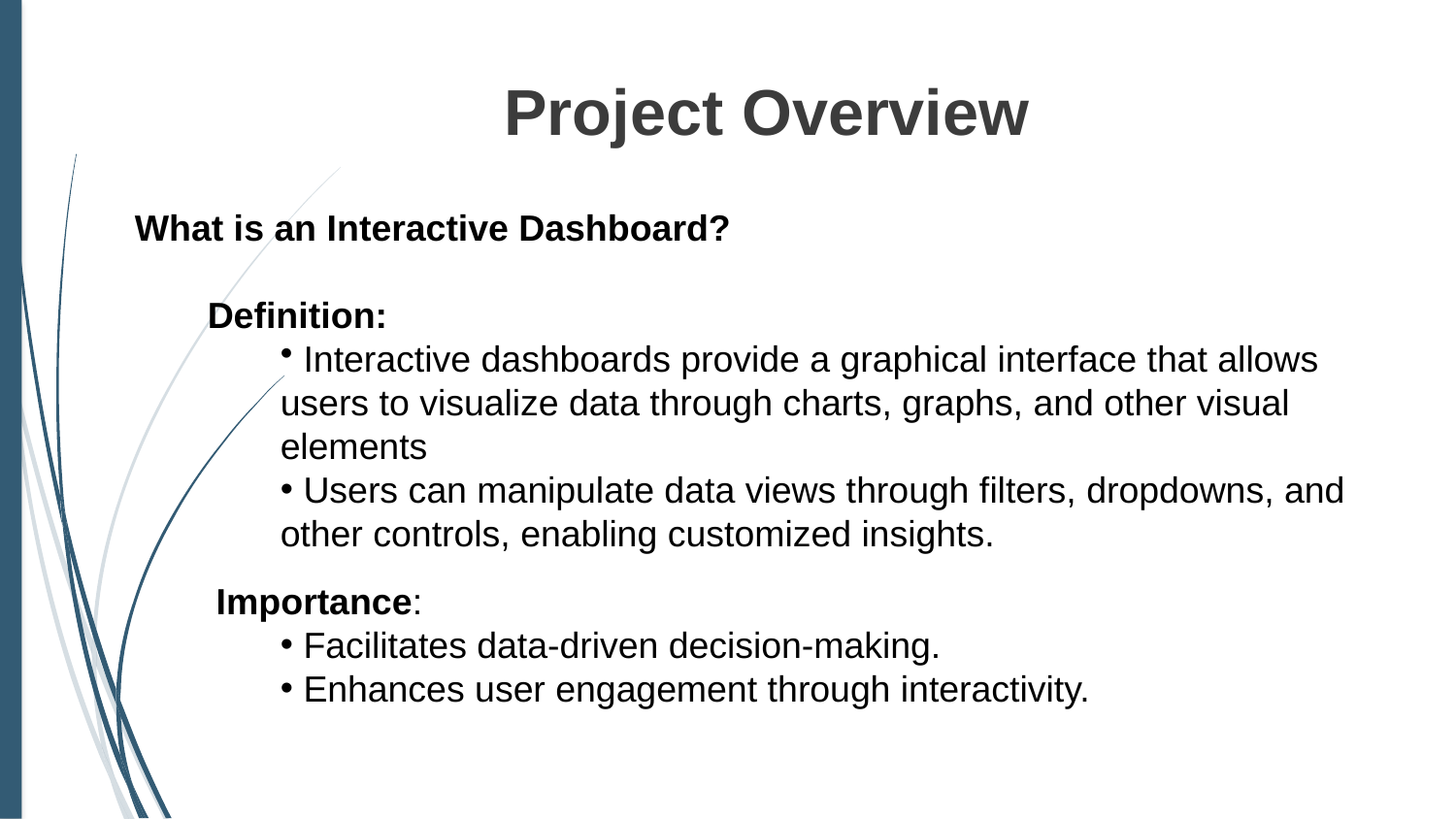

Project Overview
What is an Interactive Dashboard?

Definition:
 Interactive dashboards provide a graphical interface that allows users to visualize data through charts, graphs, and other visual elements
 Users can manipulate data views through filters, dropdowns, and other controls, enabling customized insights.

        Importance:
 Facilitates data-driven decision-making.
 Enhances user engagement through interactivity.